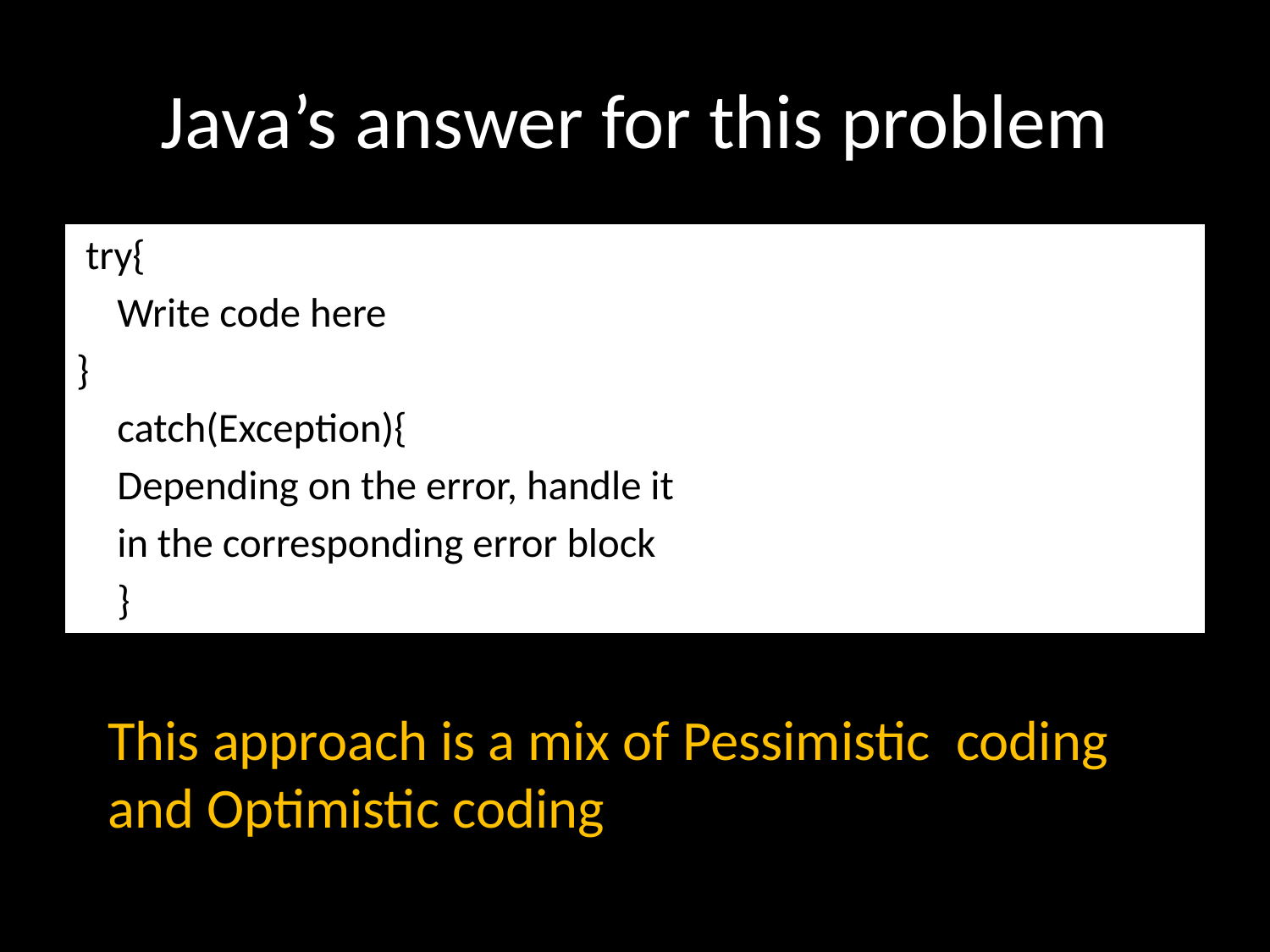

# Java’s answer for this problem
 try{
		Write code here
}
	catch(Exception){
			Depending on the error, handle it
			in the corresponding error block
			}

This approach is a mix of Pessimistic  coding and Optimistic coding